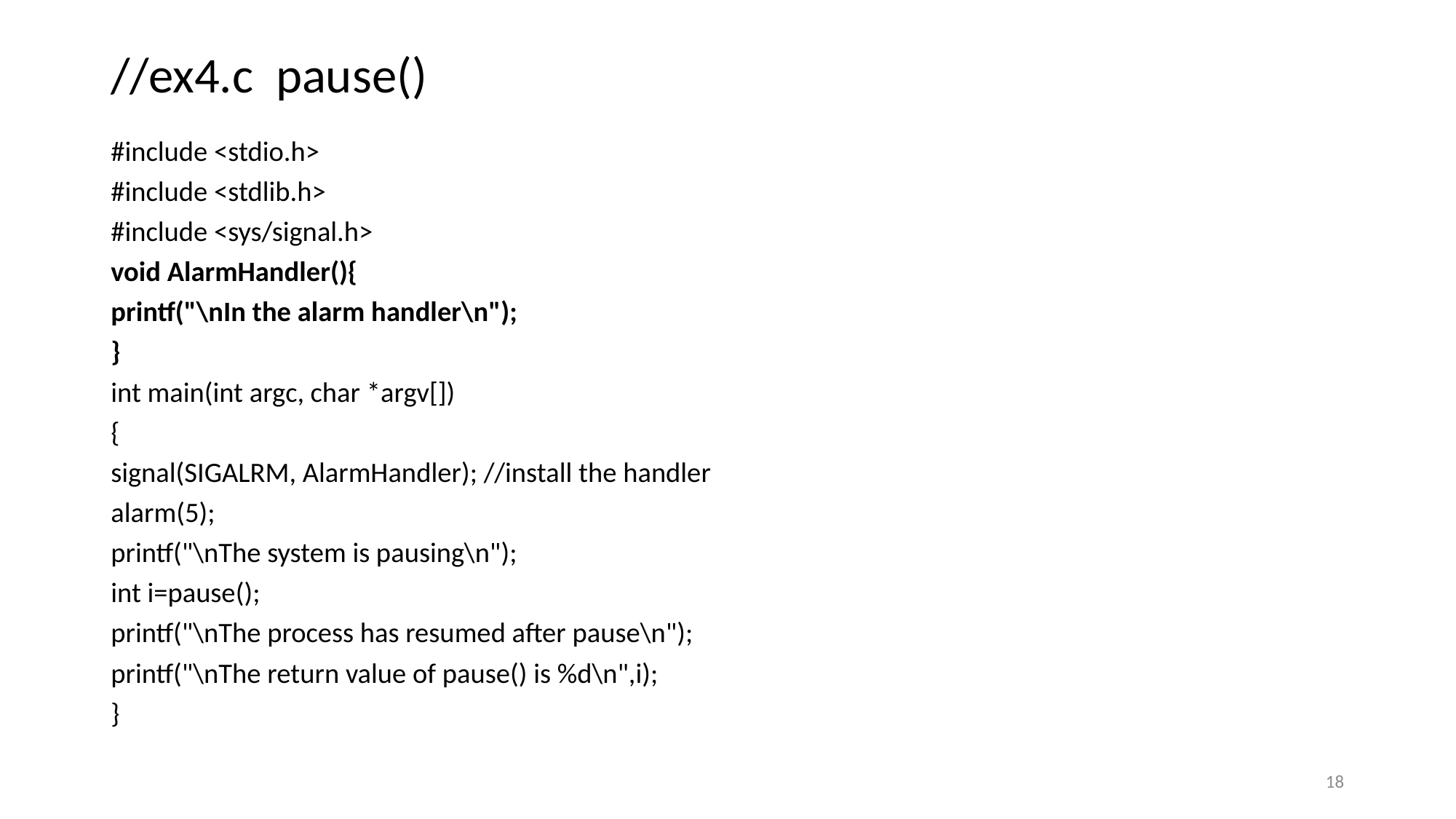

# //ex4.c  pause()
#include <stdio.h>
#include <stdlib.h>
#include <sys/signal.h>
void AlarmHandler(){
printf("\nIn the alarm handler\n");
}
int main(int argc, char *argv[])
{
signal(SIGALRM, AlarmHandler); //install the handler
alarm(5);
printf("\nThe system is pausing\n");
int i=pause();
printf("\nThe process has resumed after pause\n");
printf("\nThe return value of pause() is %d\n",i);
}

18